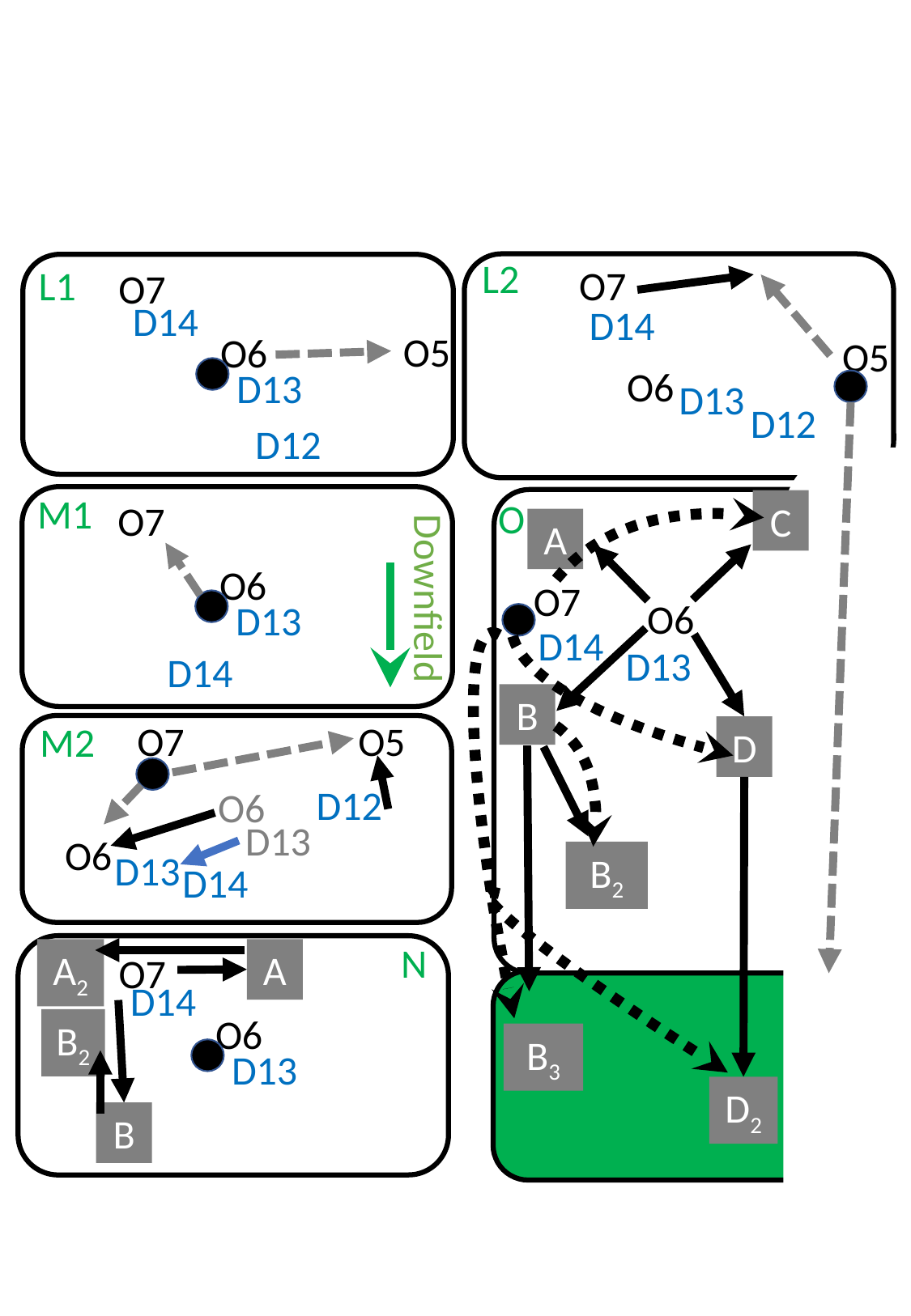

Upfield
Upfield

L2

L1

O7
O7
D14
D14
O5
O6
O5
O6
D13

D13

D12
D12

M1

O

O7
C
A
O6
O7
Downfield
O6
D13

D14

D13
D14

B
O7
O5
M2

D

D12
O6
D13
O6
D13
B2
D14
N

A2
A
O7
D14

O6
B2
B3
D13

D2
B